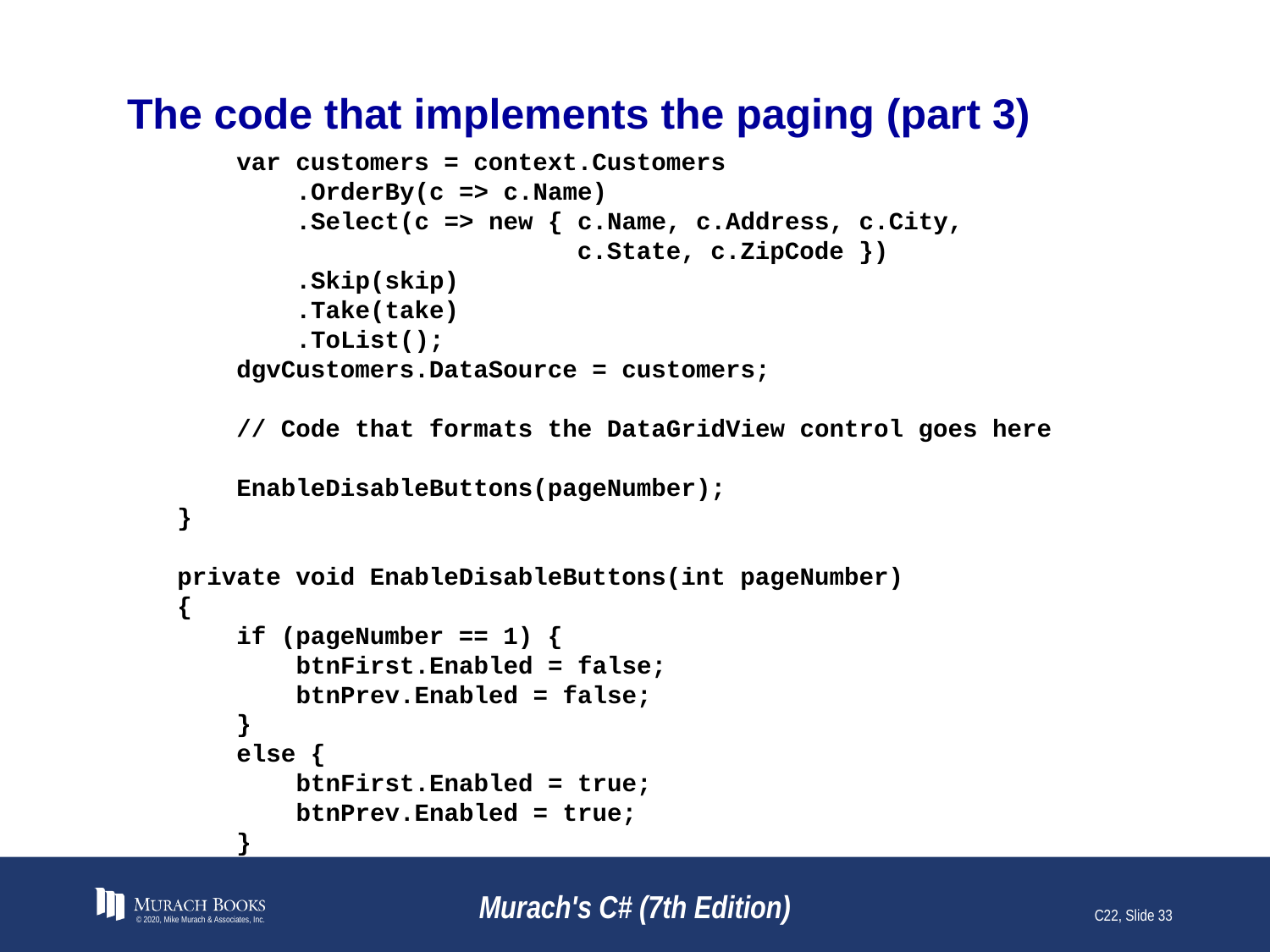

# The code that implements the paging (part 3)
    var customers = context.Customers
        .OrderBy(c => c.Name)
        .Select(c => new { c.Name, c.Address, c.City,
                           c.State, c.ZipCode })
        .Skip(skip)
        .Take(take)
        .ToList();
    dgvCustomers.DataSource = customers;

    // Code that formats the DataGridView control goes here

    EnableDisableButtons(pageNumber);
}

private void EnableDisableButtons(int pageNumber)
{
    if (pageNumber == 1) {
        btnFirst.Enabled = false;
        btnPrev.Enabled = false;
    }
    else {
        btnFirst.Enabled = true;
        btnPrev.Enabled = true;
    }
© 2020, Mike Murach & Associates, Inc.
Murach's C# (7th Edition)

C22, Slide 33